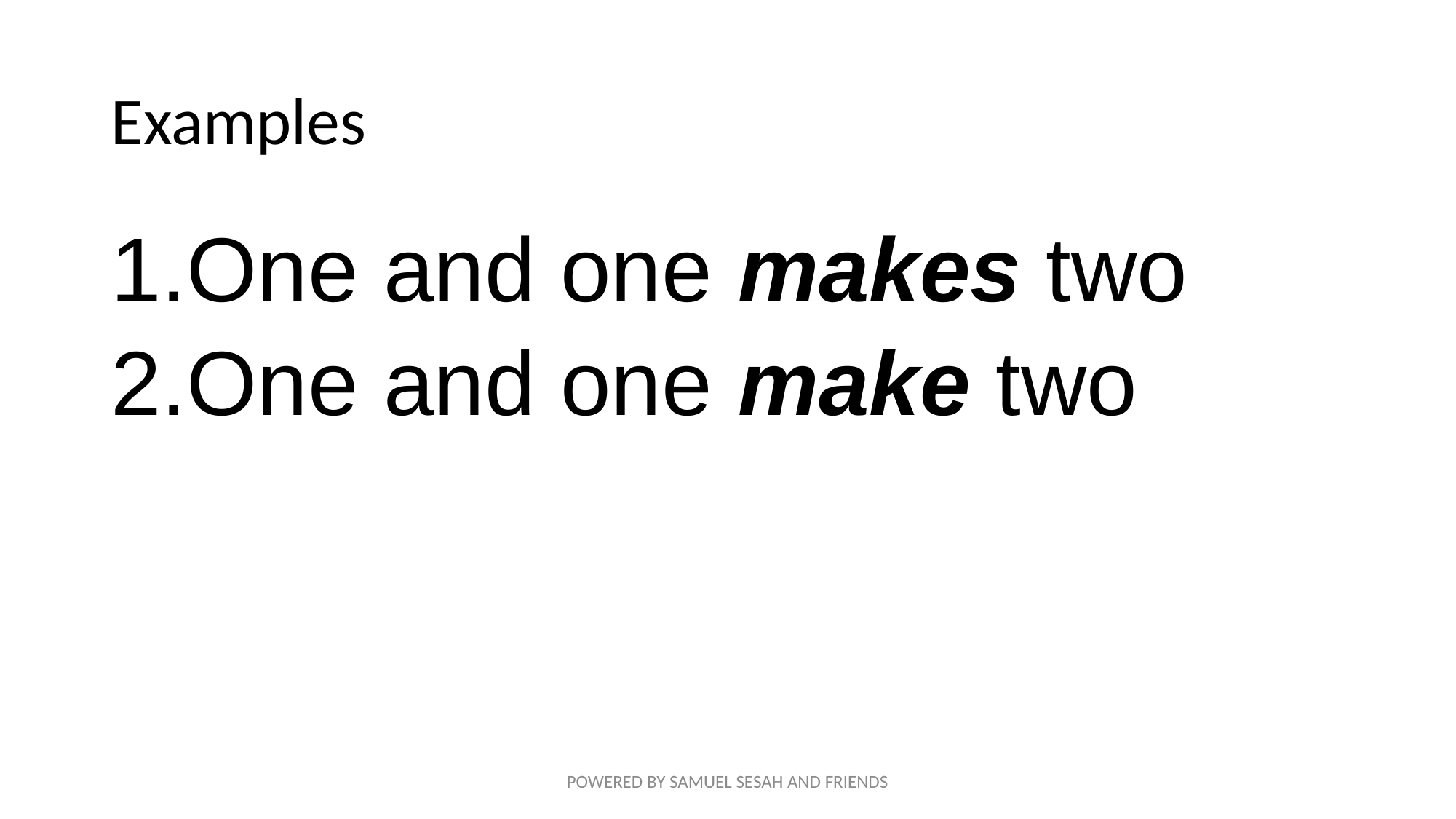

# Examples
One and one makes two
One and one make two
POWERED BY SAMUEL SESAH AND FRIENDS